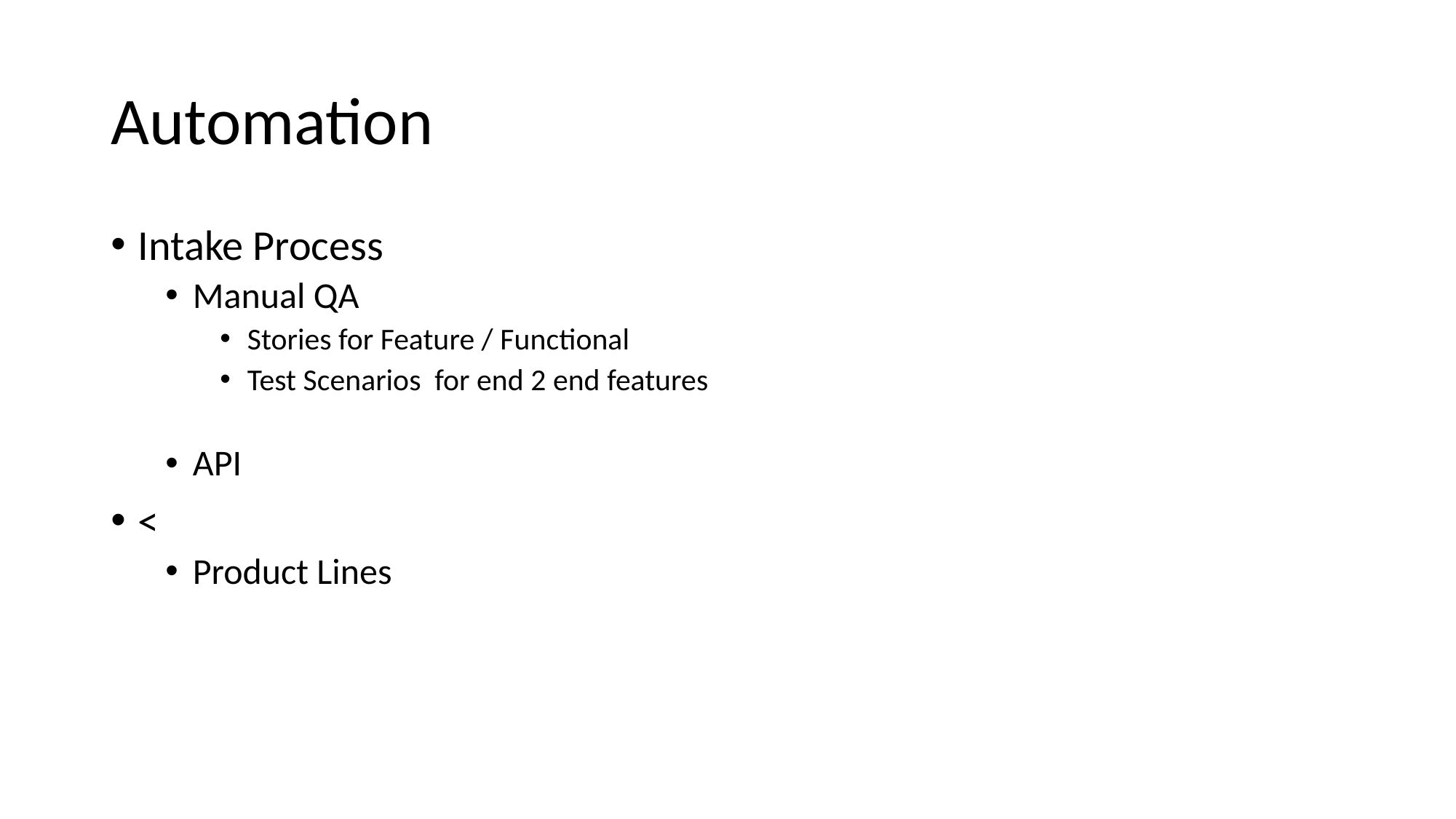

# Automation
Intake Process
Manual QA
Stories for Feature / Functional
Test Scenarios  for end 2 end features

API
<
Product Lines